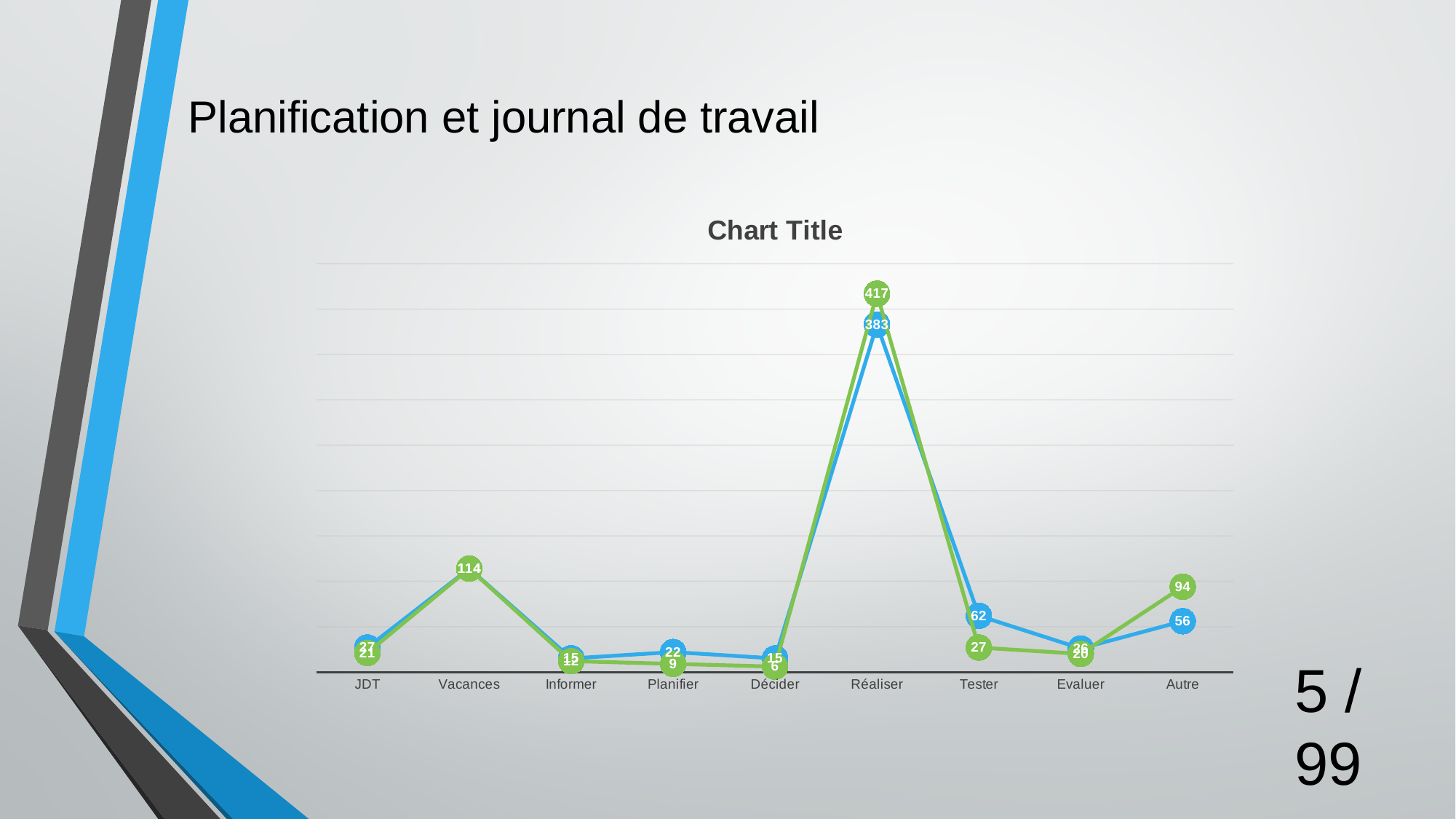

# Planification et journal de travail

### Chart:

| Category |  | JDT |
|---|---|---|
| JDT | 27.0 | 21.0 |
| Vacances | 114.0 | 114.0 |
| Informer | 15.0 | 12.0 |
| Planifier | 22.0 | 9.0 |
| Décider | 15.0 | 6.0 |
| Réaliser | 383.0 | 417.0 |
| Tester | 62.0 | 27.0 |
| Evaluer | 26.0 | 20.0 |
| Autre | 56.0 | 94.0 |
5 / 99